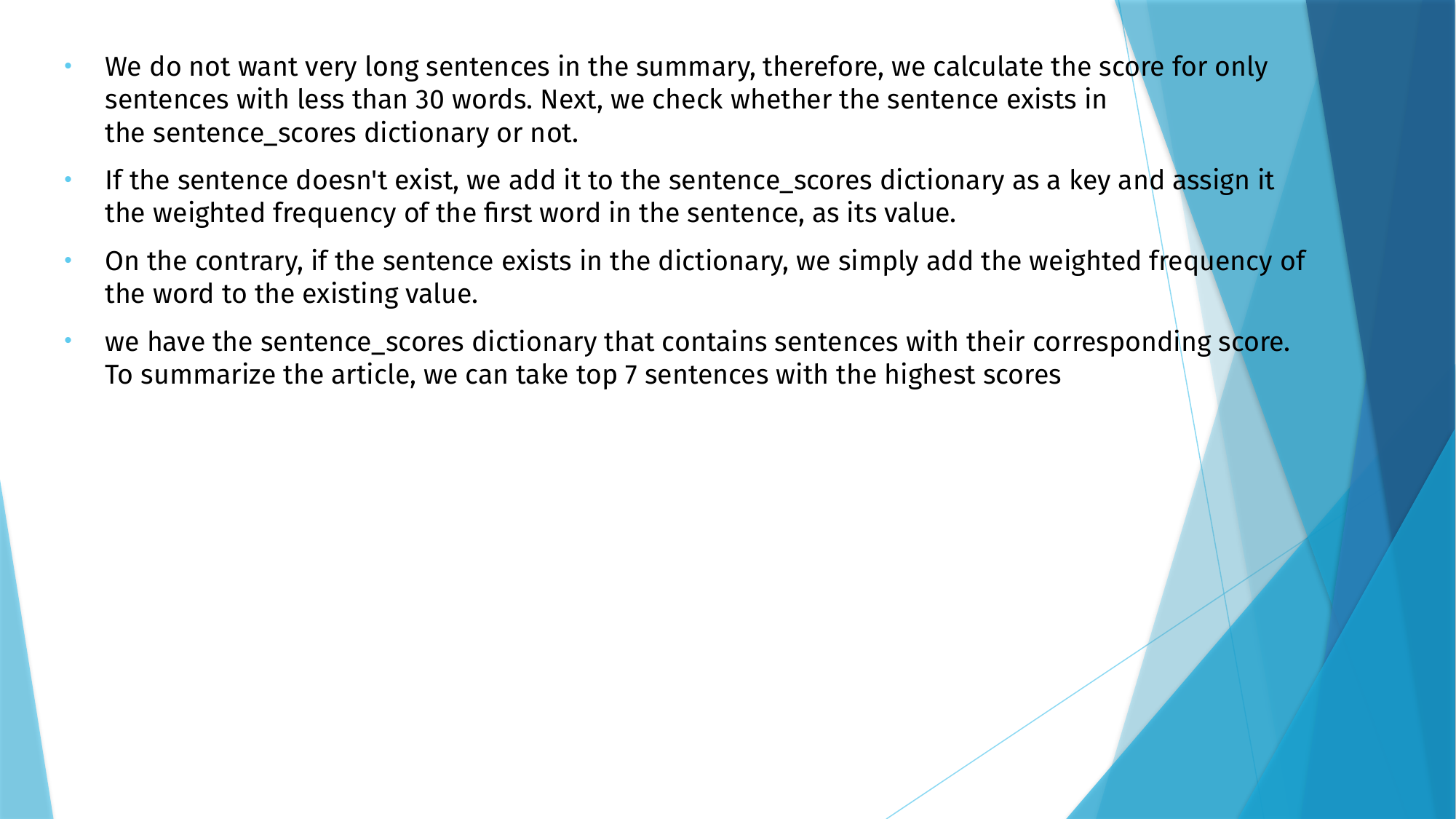

We do not want very long sentences in the summary, therefore, we calculate the score for only sentences with less than 30 words. Next, we check whether the sentence exists in the sentence_scores dictionary or not.
If the sentence doesn't exist, we add it to the sentence_scores dictionary as a key and assign it the weighted frequency of the first word in the sentence, as its value.
On the contrary, if the sentence exists in the dictionary, we simply add the weighted frequency of the word to the existing value.
we have the sentence_scores dictionary that contains sentences with their corresponding score. To summarize the article, we can take top 7 sentences with the highest scores